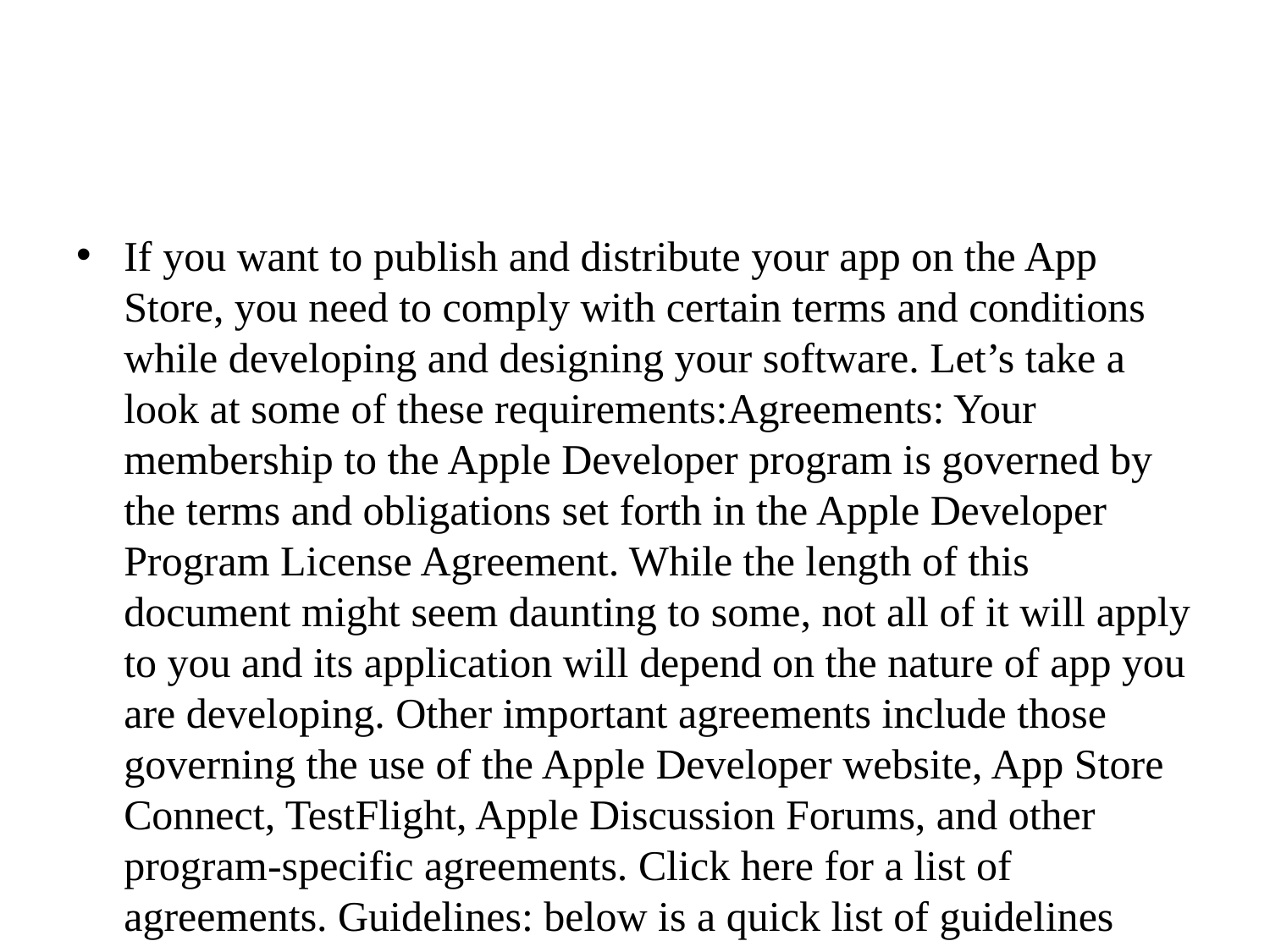

#
If you want to publish and distribute your app on the App Store, you need to comply with certain terms and conditions while developing and designing your software. Let’s take a look at some of these requirements:Agreements: Your membership to the Apple Developer program is governed by the terms and obligations set forth in the Apple Developer Program License Agreement. While the length of this document might seem daunting to some, not all of it will apply to you and its application will depend on the nature of app you are developing. Other important agreements include those governing the use of the Apple Developer website, App Store Connect, TestFlight, Apple Discussion Forums, and other program-specific agreements. Click here for a list of agreements. Guidelines: below is a quick list of guidelines with which to comply:App Store Review Guidelines: These guidelines contain requirements arranged into five clear sections: Safety, Performance, Business, Design, and Legal. Your app and/or app update must comply with each of these so as to avoid being rejected at the time of review.  Human Interface Guidelines: These guidelines provide the developer with the necessary guidance and UI resources for designing apps that integrate seamlessly with Apple platforms. The guidelines cover areas including accessibility, media playback and AirPlay, Apple Pay, Augmented Reality, Game Centre, Siri, and much more. Marketing Resources and Identity Guidelines: as the name suggests, these guidelines are intended to help you promote your app’s availability on the App Store. They deal with the use of badges, product images, custom photography and video, messaging style, and legal requirements to be fulfilled. Guidelines for using Apple Trademarks and Copyrights: You are not allowed to use Apple’s trademarks, service marks, and images without Apple’s written consent. These guidelines set forth the authorised and unauthorised uses and rules for proper use of Apple’s logo and other marks in your marketing and reference materials, websites, products, and packaging. For information on the use of copyrighted material (photos, Apple Ads, Etc.), developers can submit their queries to Apple’s Rights & Permissions team. Other Guidelines: In addition to the aforementioned guidelines, there are a few others developers may need to review depending on the functionality of their apps. This includes the Promotional Artwork Guidelines, Apple Pay Marketing Guidelines, Acceptable Use Guidelines for Apple Pay on the Web, and the Add to Apple Pay Wallet Guidelines. Apple updates each of these from time to time. The English versions are up-to-date, while translations are provided merely for the purpose of convenience.  How does Apple look out for the kids?The “Kids Category” is a great place for your app if it is designed for children, is safe, and complies with the relevant privacy laws and guidelines. It is simila